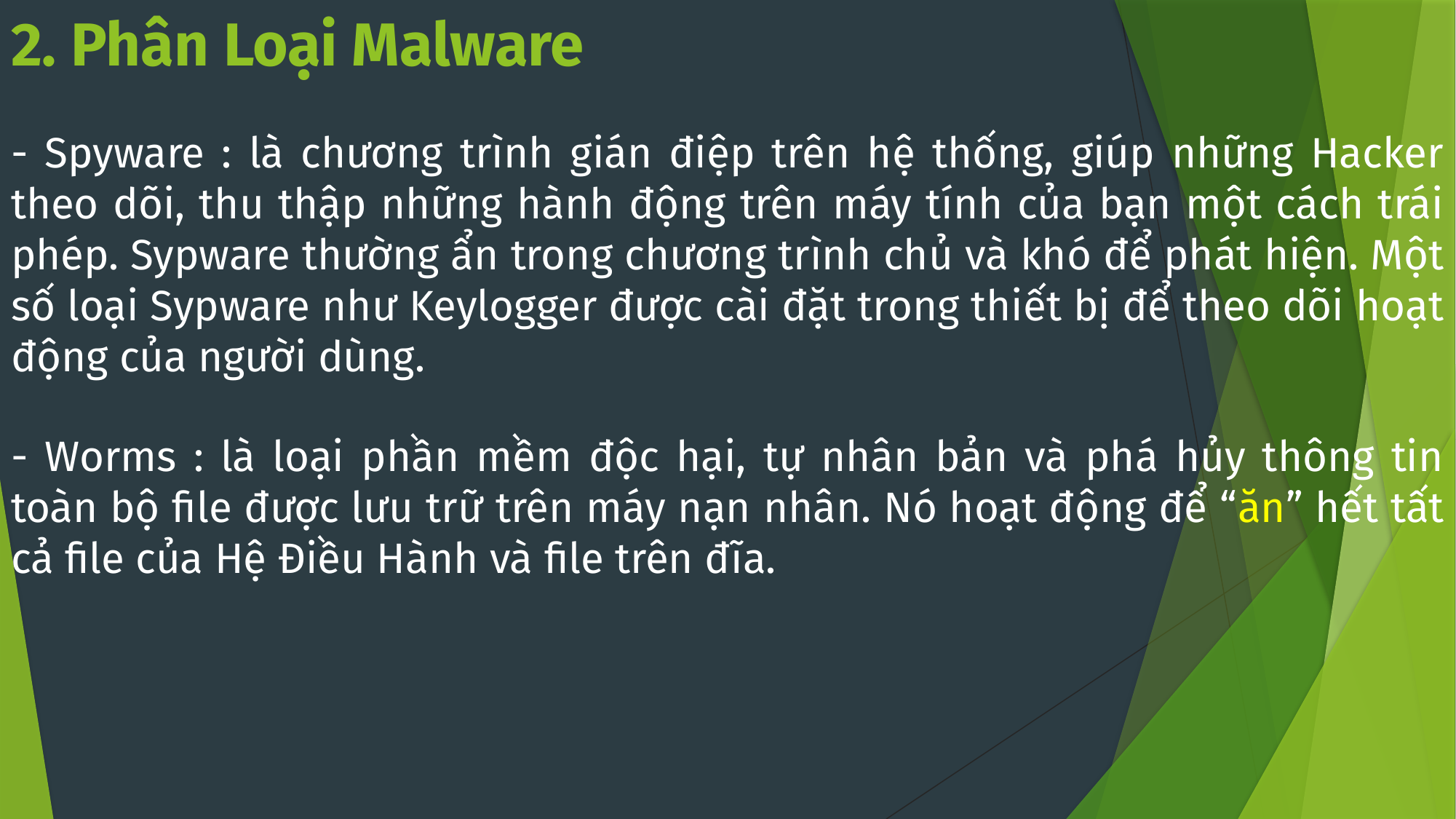

2. Phân Loại Malware
- Spyware : là chương trình gián điệp trên hệ thống, giúp những Hacker theo dõi, thu thập những hành động trên máy tính của bạn một cách trái phép. Sypware thường ẩn trong chương trình chủ và khó để phát hiện. Một số loại Sypware như Keylogger được cài đặt trong thiết bị để theo dõi hoạt động của người dùng.
- Worms : là loại phần mềm độc hại, tự nhân bản và phá hủy thông tin toàn bộ file được lưu trữ trên máy nạn nhân. Nó hoạt động để “ăn” hết tất cả file của Hệ Điều Hành và file trên đĩa.